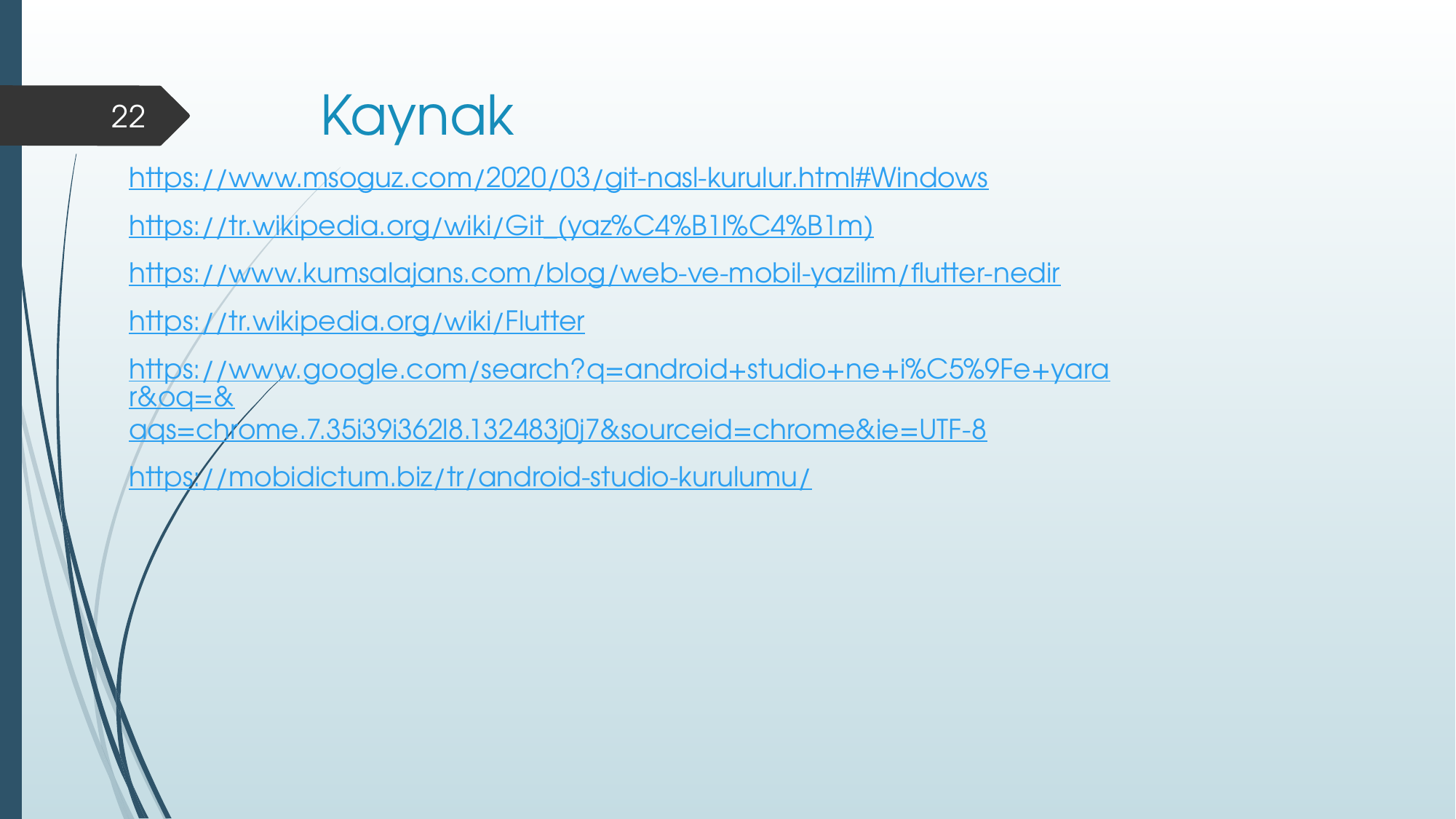

# Kaynak
22
https://www.msoguz.com/2020/03/git-nasl-kurulur.html#Windows
https://tr.wikipedia.org/wiki/Git_(yaz%C4%B1l%C4%B1m)
https://www.kumsalajans.com/blog/web-ve-mobil-yazilim/flutter-nedir
https://tr.wikipedia.org/wiki/Flutter
https://www.google.com/search?q=android+studio+ne+i%C5%9Fe+yarar&oq=&aqs=chrome.7.35i39i362l8.132483j0j7&sourceid=chrome&ie=UTF-8
https://mobidictum.biz/tr/android-studio-kurulumu/